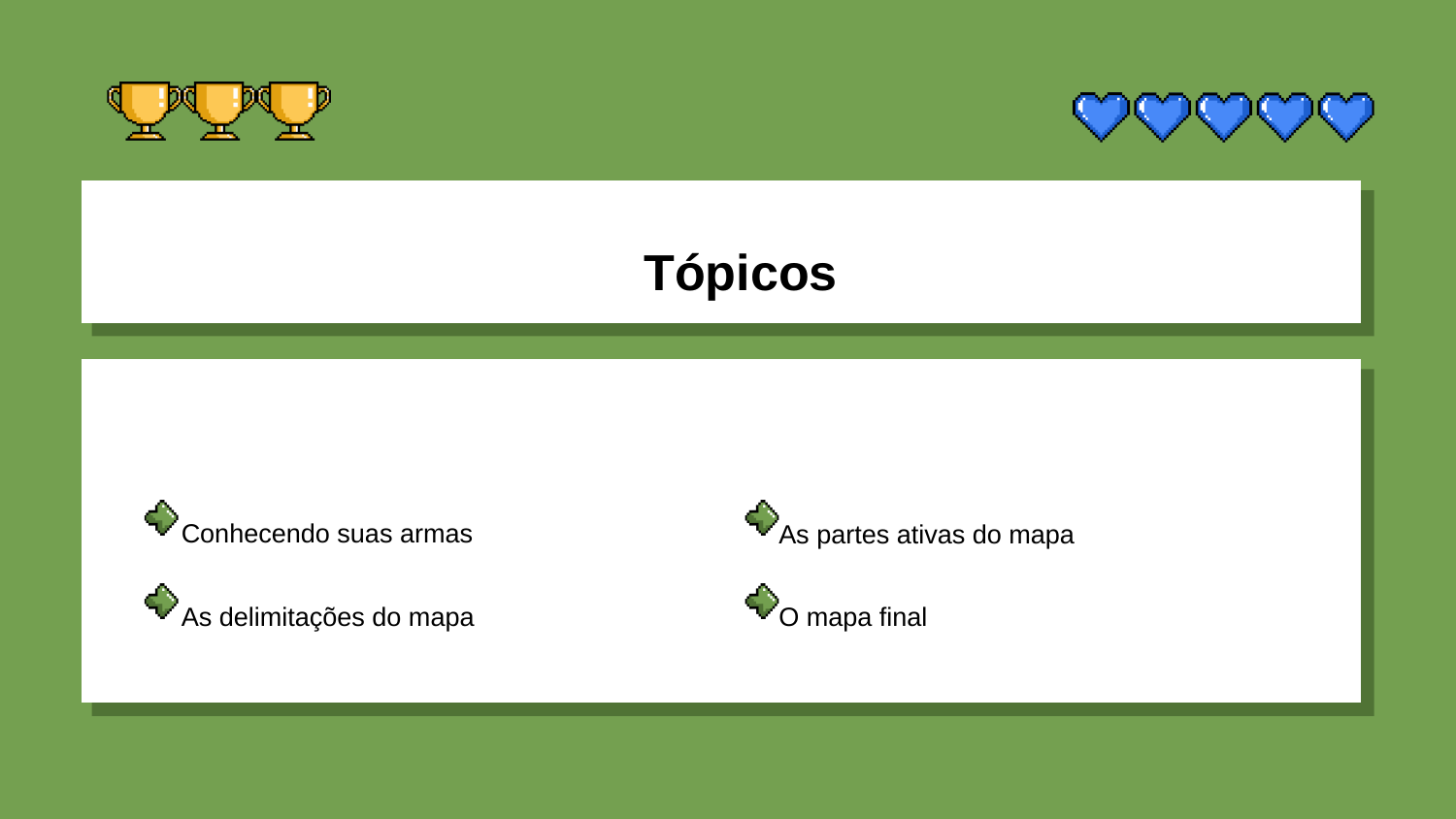

Tópicos

Conhecendo suas armas

As partes ativas do mapa

As delimitações do mapa
O mapa final